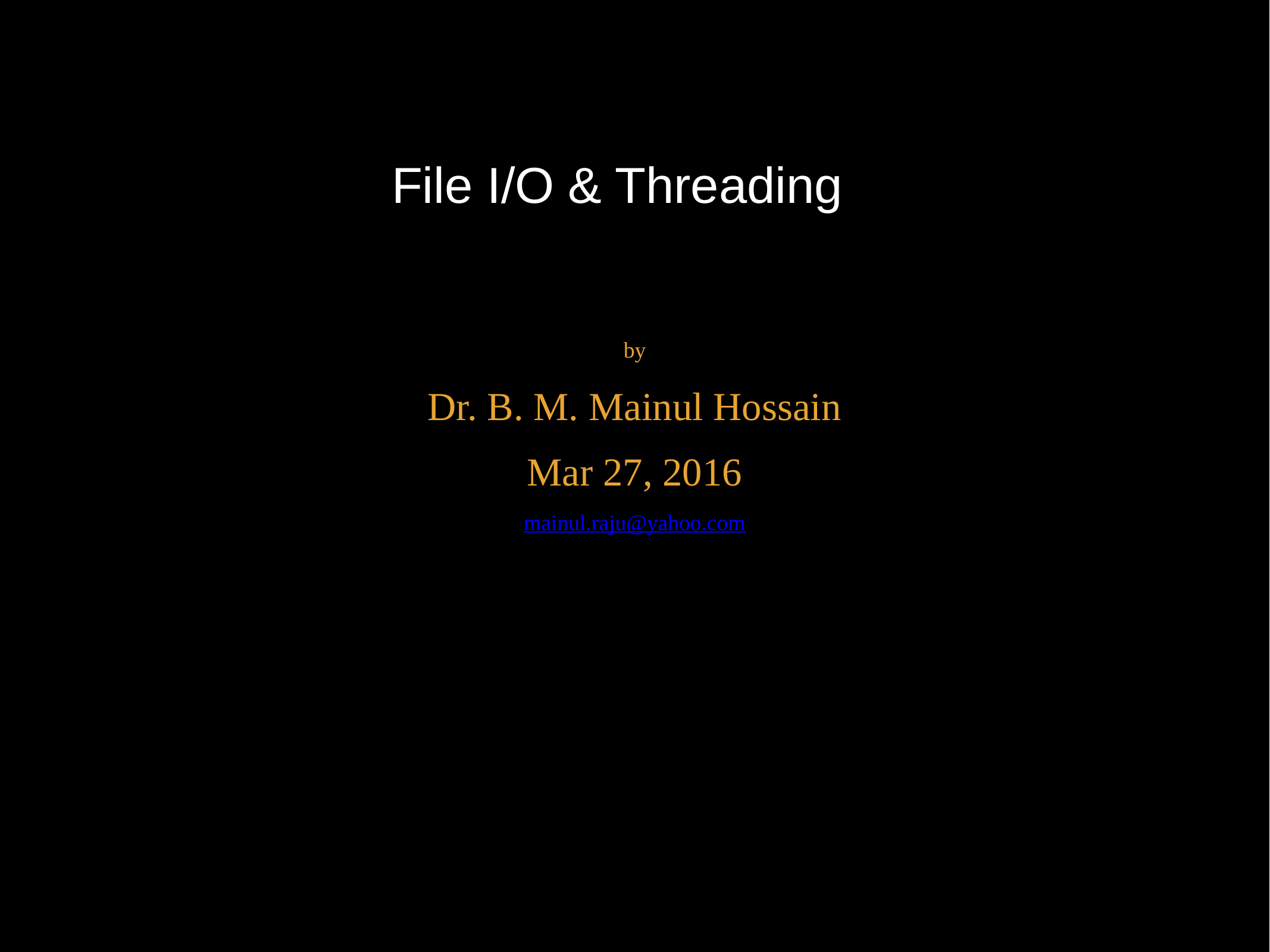

# File I/O & Threading

by
Dr. B. M. Mainul Hossain
Mar 27, 2016
mainul.raju@yahoo.com